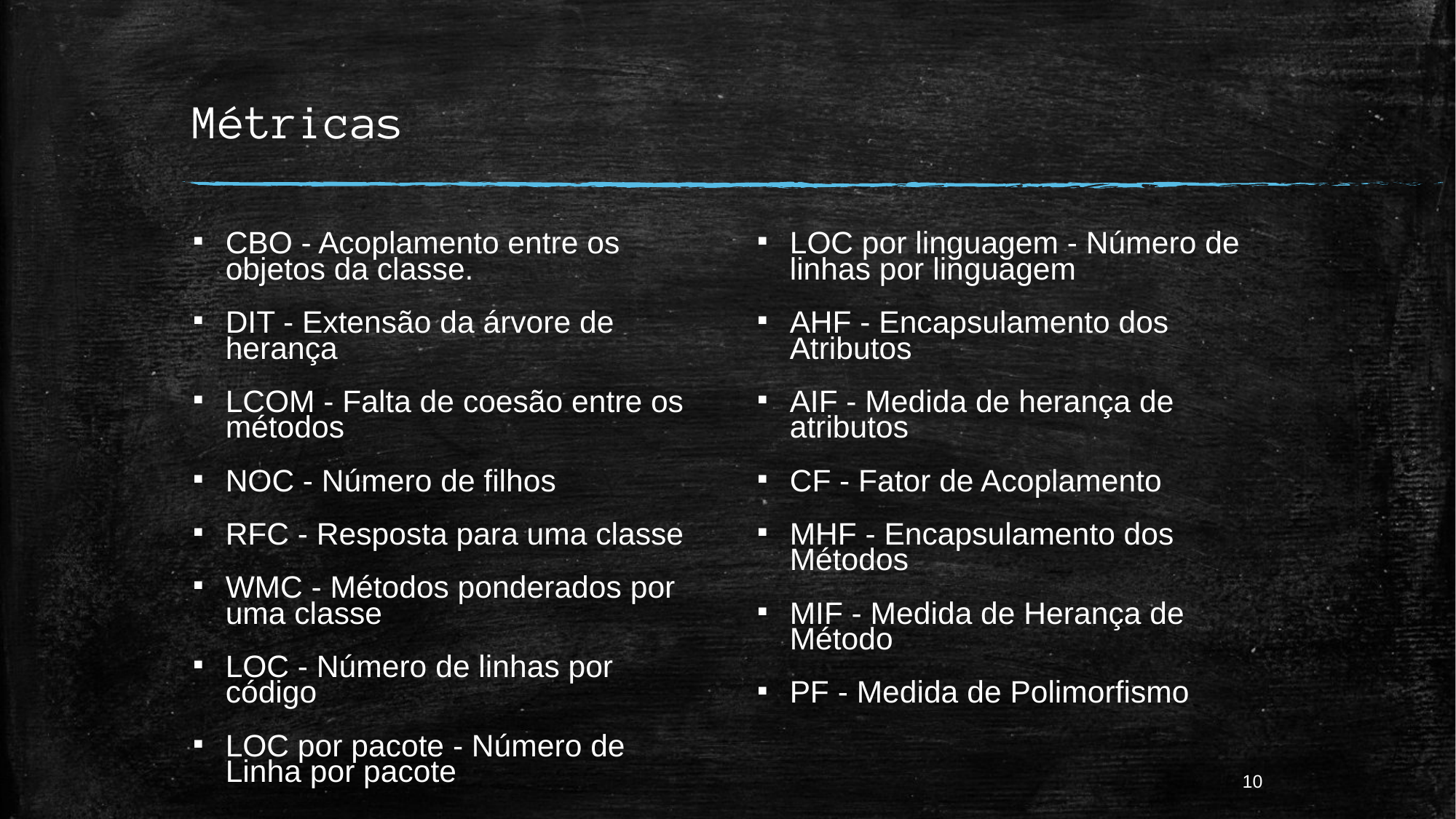

# Métricas
CBO - Acoplamento entre os objetos da classe.
DIT - Extensão da árvore de herança
LCOM - Falta de coesão entre os métodos
NOC - Número de filhos
RFC - Resposta para uma classe
WMC - Métodos ponderados por uma classe
LOC - Número de linhas por código
LOC por pacote - Número de Linha por pacote
LOC por linguagem - Número de linhas por linguagem
AHF - Encapsulamento dos Atributos
AIF - Medida de herança de atributos
CF - Fator de Acoplamento
MHF - Encapsulamento dos Métodos
MIF - Medida de Herança de Método
PF - Medida de Polimorfismo
10